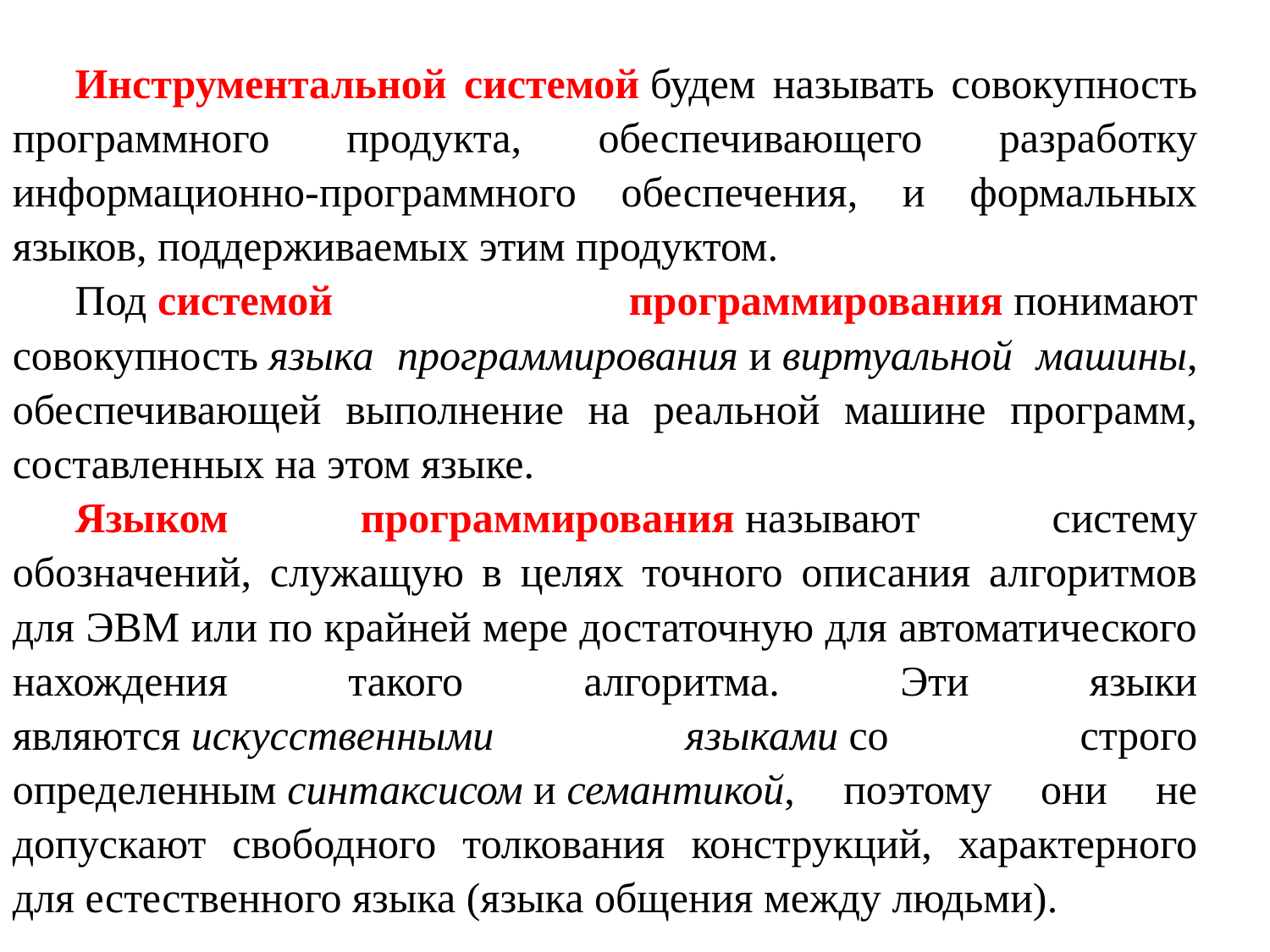

Инструментальной системой будем называть совокупность программного продукта, обеспечивающего разработку информационно-программного обеспечения, и формальных языков, поддерживаемых этим продуктом.
Под системой программирования понимают совокупность языка программирования и виртуальной машины, обеспечивающей выполнение на реальной машине программ, составленных на этом языке.
Языком программирования называют систему обозначений, служащую в целях точного описания алгоритмов для ЭВМ или по крайней мере достаточную для автоматического нахождения такого алгоритма. Эти языки являются искусственными языками со строго определенным синтаксисом и семантикой, поэтому они не допускают свободного толкования конструкций, характерного для естественного языка (языка общения между людьми).